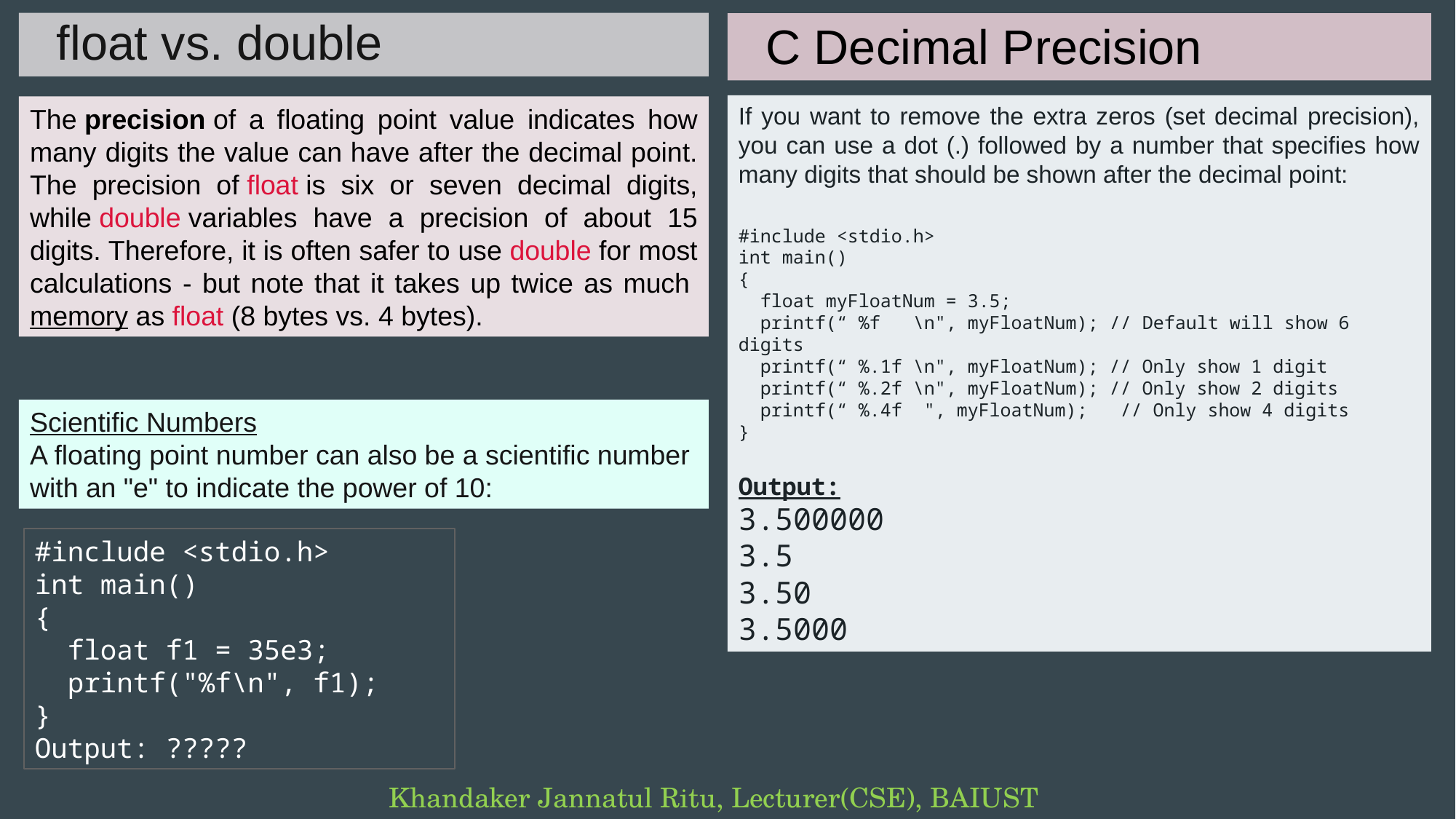

float vs. double
# C Decimal Precision
The precision of a floating point value indicates how many digits the value can have after the decimal point. The precision of float is six or seven decimal digits, while double variables have a precision of about 15 digits. Therefore, it is often safer to use double for most calculations - but note that it takes up twice as much memory as float (8 bytes vs. 4 bytes).
If you want to remove the extra zeros (set decimal precision), you can use a dot (.) followed by a number that specifies how many digits that should be shown after the decimal point:

#include <stdio.h>
int main()
{
  float myFloatNum = 3.5;
  printf(“ %f   \n", myFloatNum); // Default will show 6 digits
  printf(“ %.1f \n", myFloatNum); // Only show 1 digit
  printf(“ %.2f \n", myFloatNum); // Only show 2 digits
  printf(“ %.4f  ", myFloatNum);   // Only show 4 digits
}

Output:
3.500000
3.5
3.50
3.5000
Scientific Numbers
A floating point number can also be a scientific number with an "e" to indicate the power of 10:
#include <stdio.h>
int main()
{
  float f1 = 35e3;
  printf("%f\n", f1);
}
Output: ?????
Khandaker Jannatul Ritu, Lecturer(CSE), BAIUST